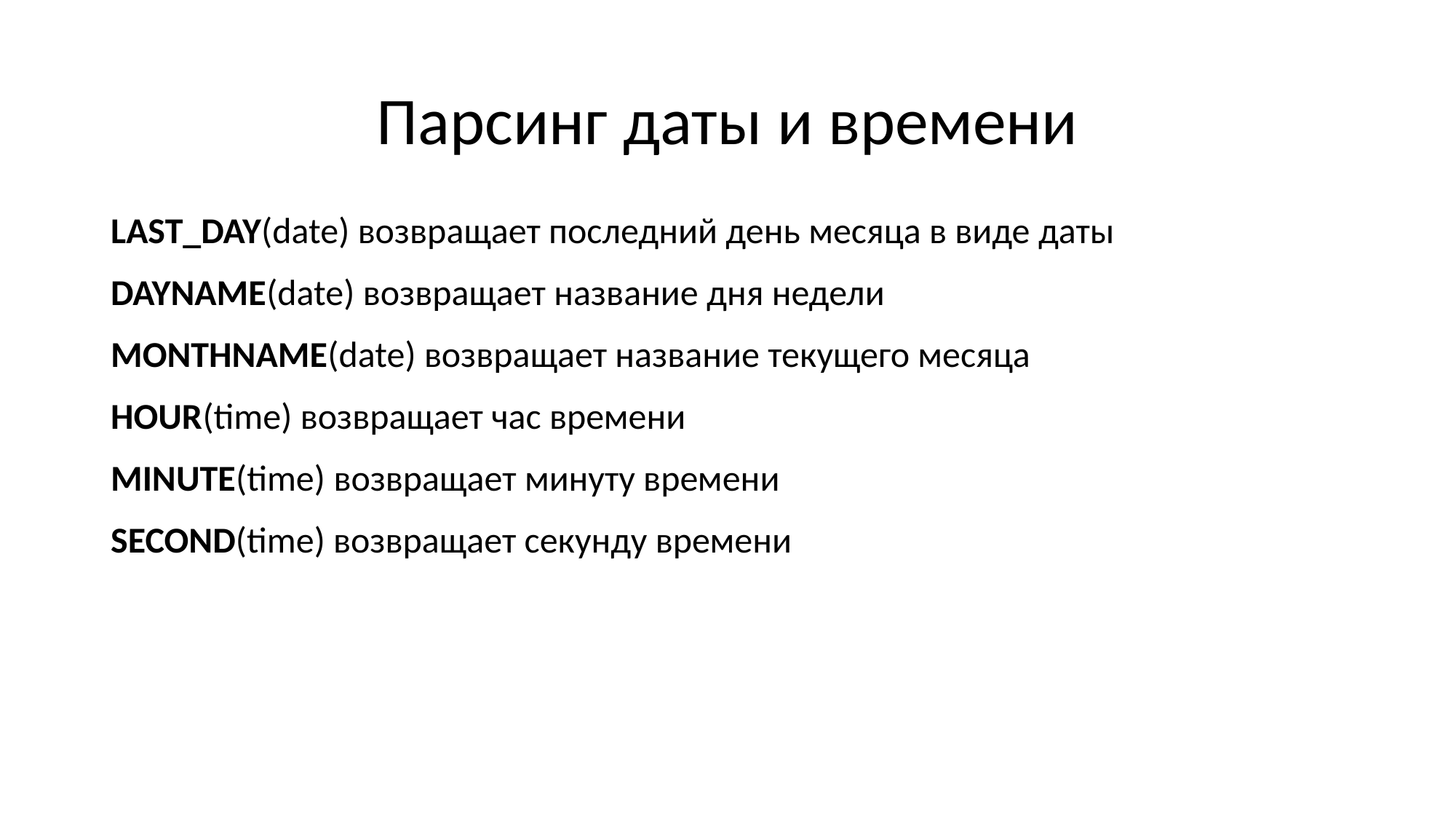

# Парсинг даты и времени
LAST_DAY(date) возвращает последний день месяца в виде даты
DAYNAME(date) возвращает название дня недели
MONTHNAME(date) возвращает название текущего месяца
HOUR(time) возвращает час времени
MINUTE(time) возвращает минуту времени
SECOND(time) возвращает секунду времени